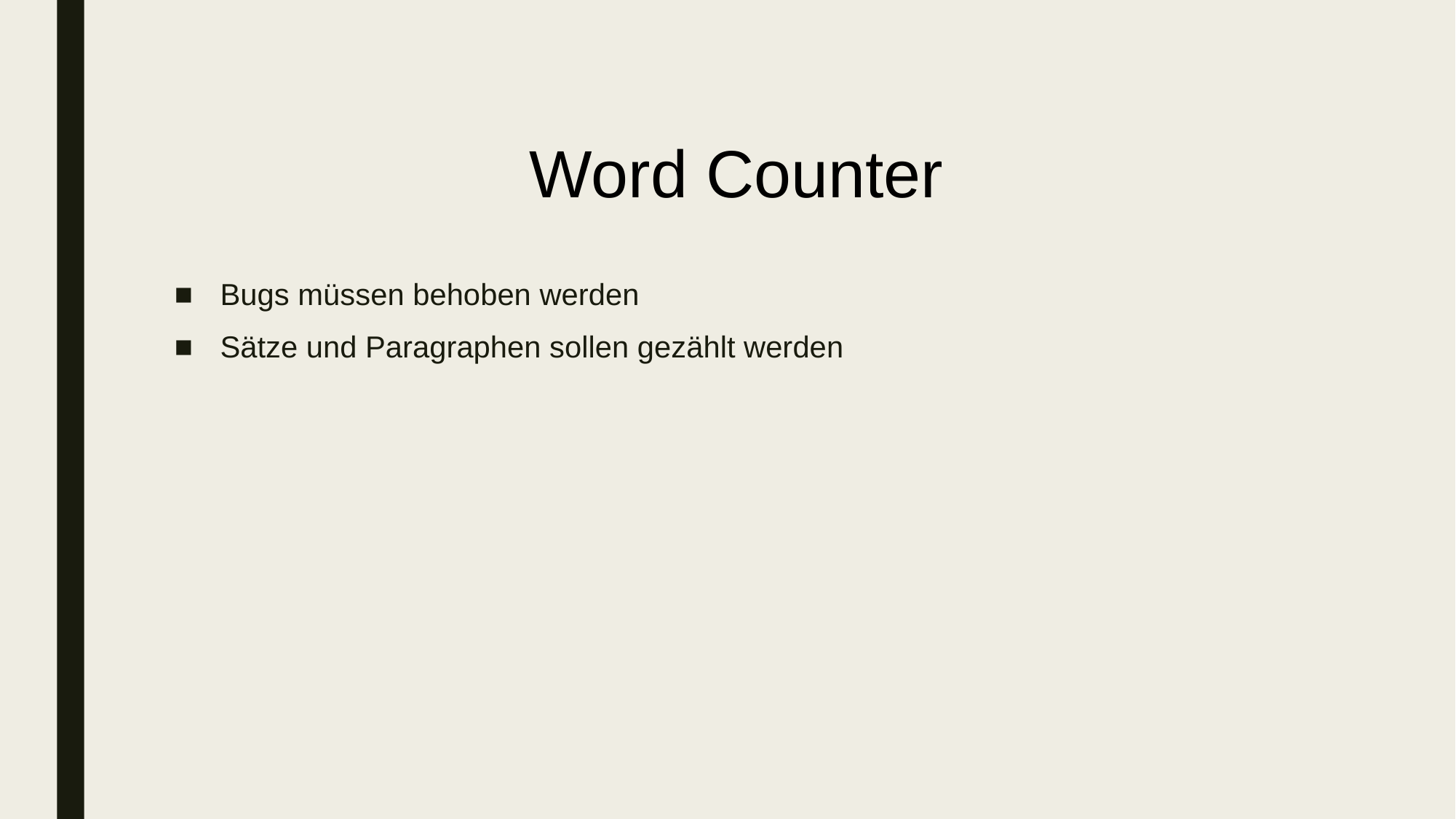

Word Counter
Bugs müssen behoben werden
Sätze und Paragraphen sollen gezählt werden